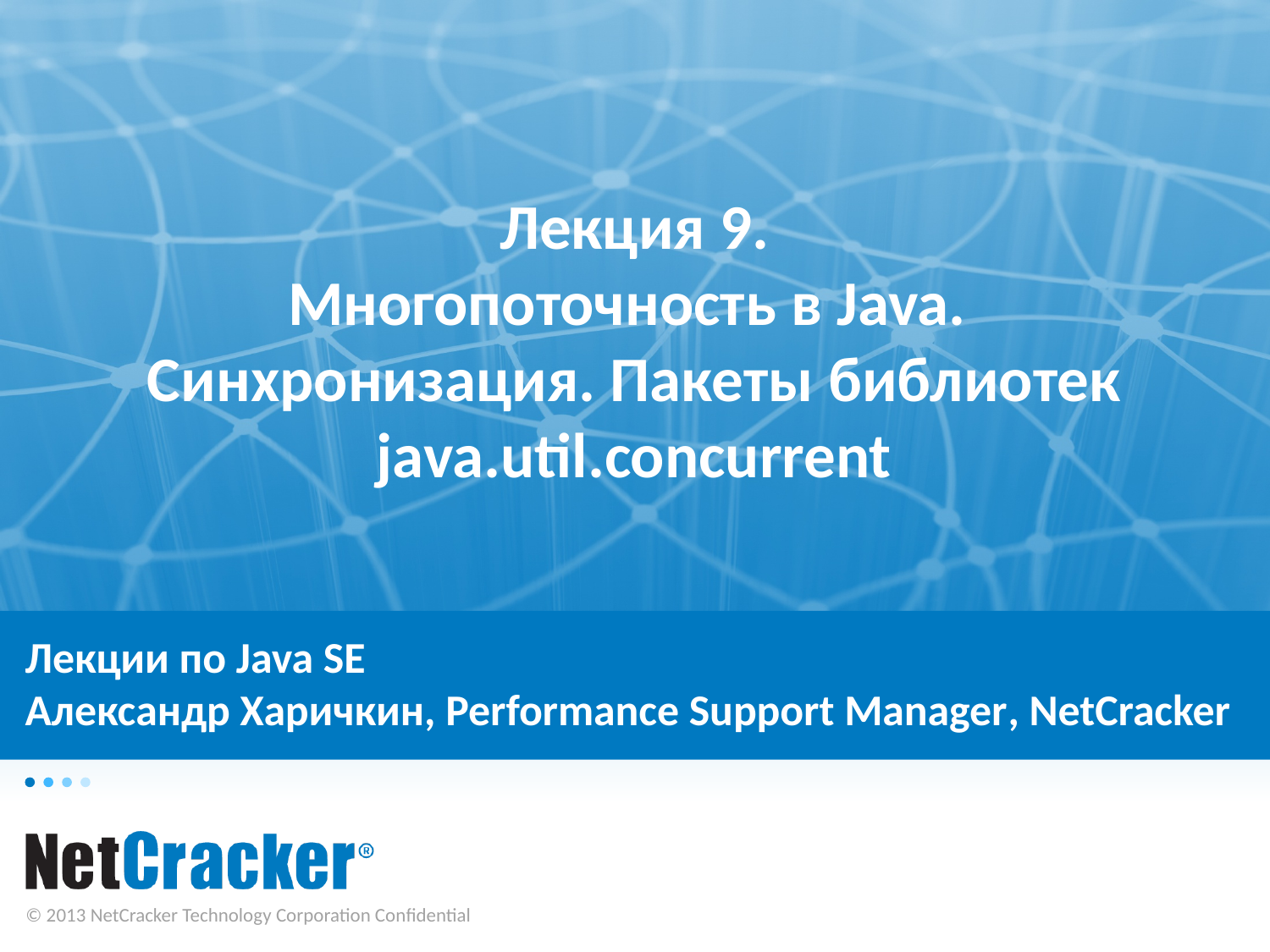

Лекция 9.
Многопоточность в Java.
Синхронизация. Пакеты библиотек java.util.concurrent
# Лекции по Java SE Александр Харичкин, Performance Support Manager, NetCracker